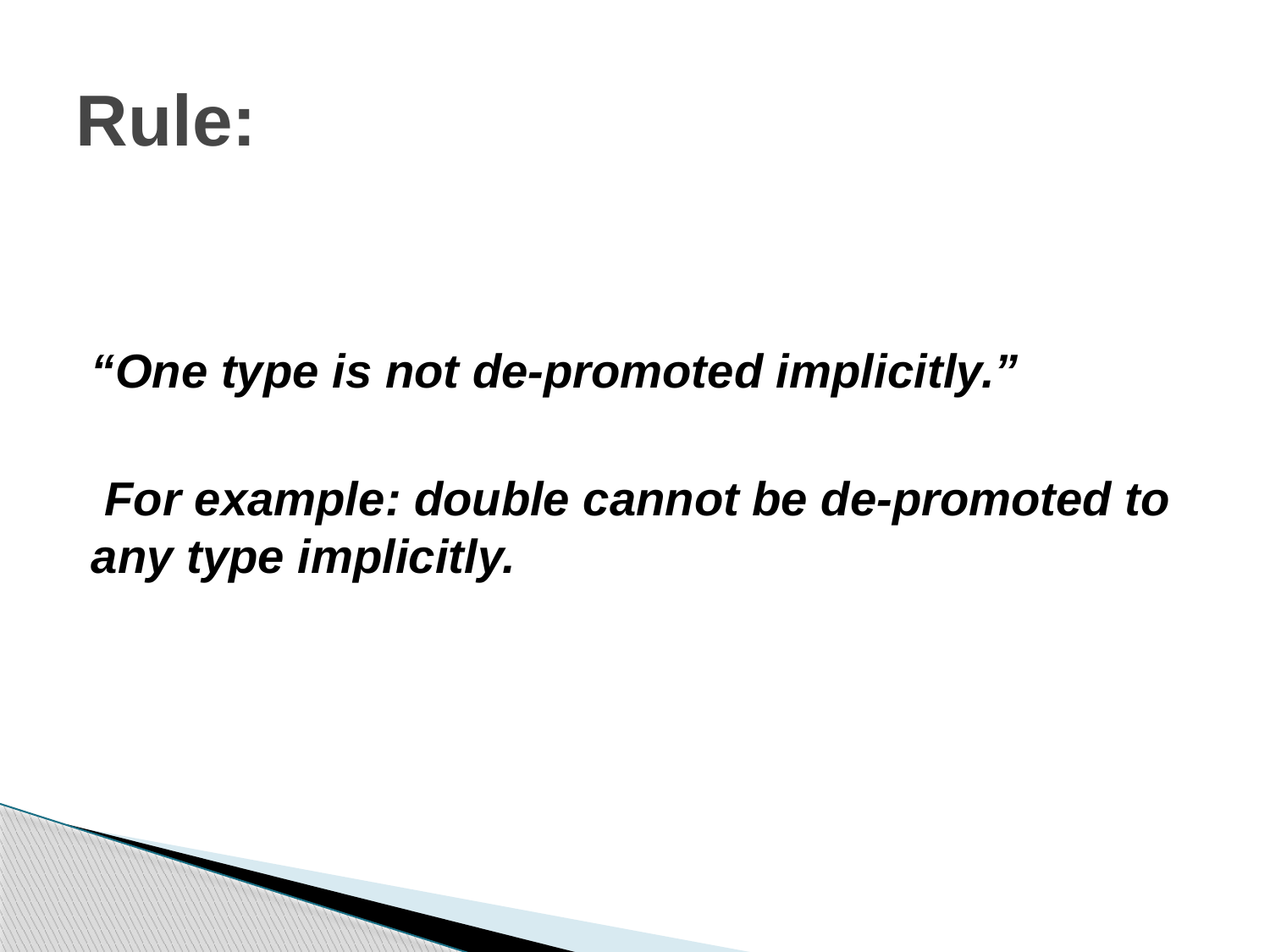

# Rule:

“One type is not de-promoted implicitly.”

 For example: double cannot be de-promoted to any type implicitly.